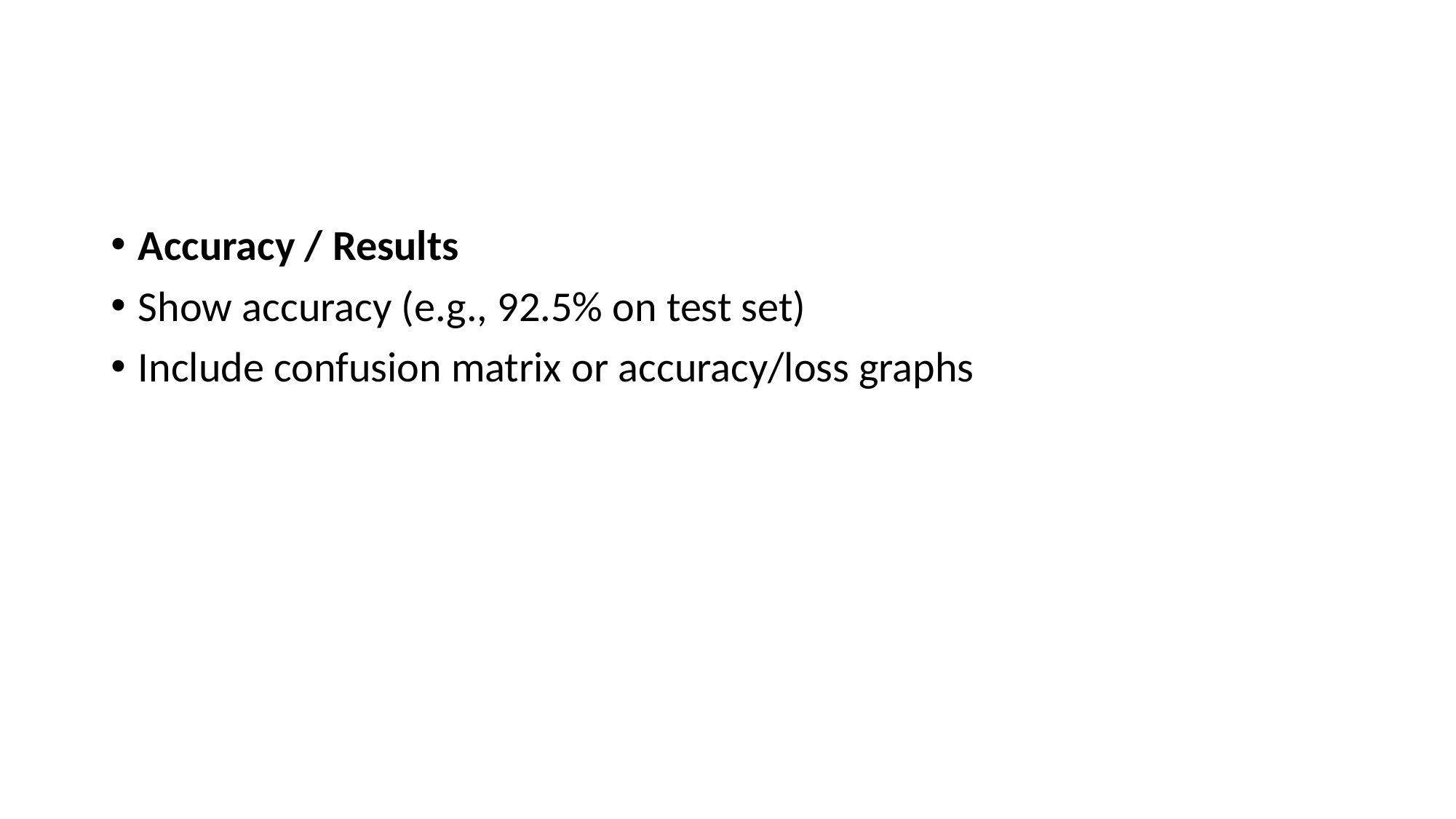

#
Accuracy / Results
Show accuracy (e.g., 92.5% on test set)
Include confusion matrix or accuracy/loss graphs